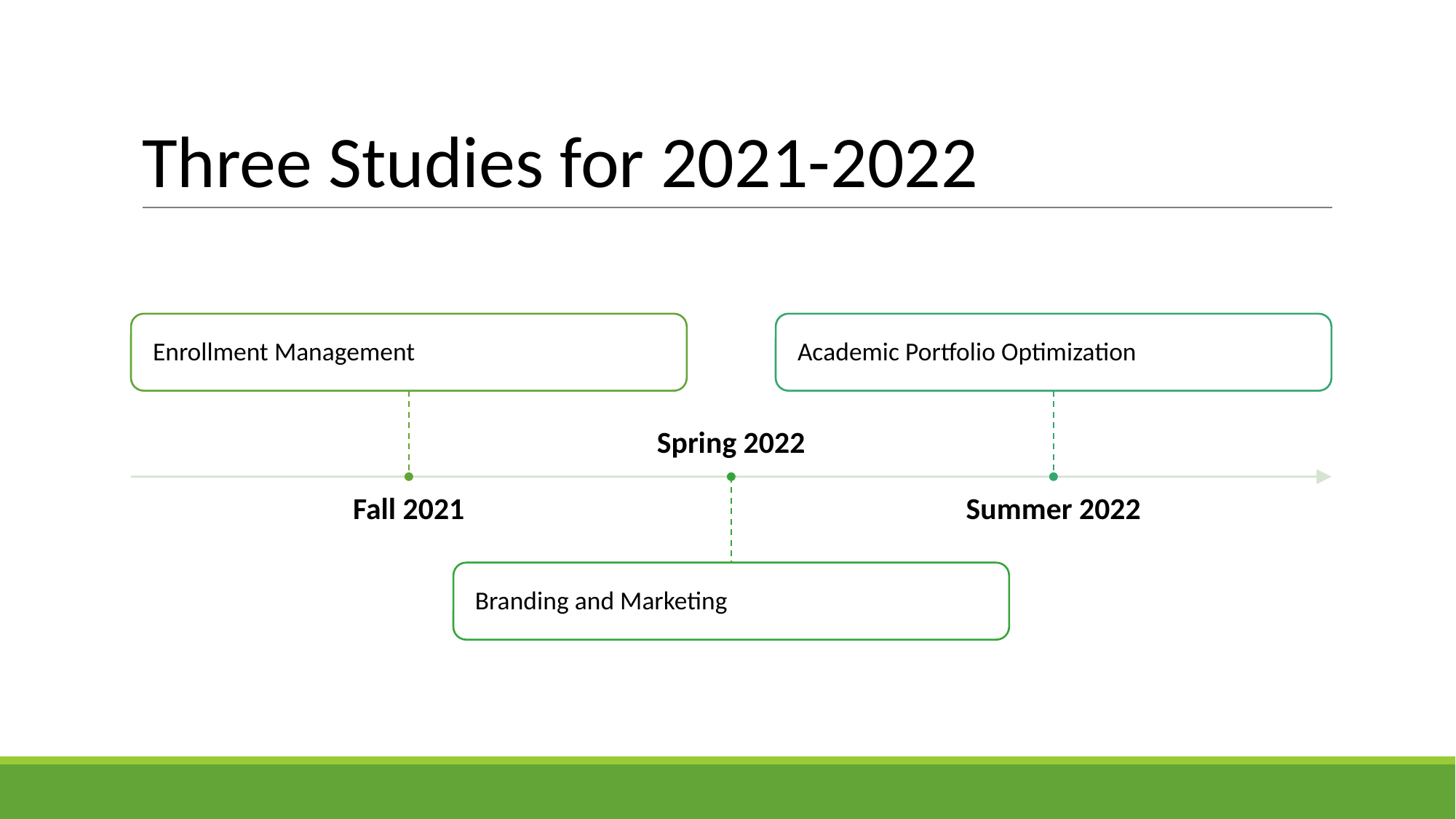

# Three Studies for 2021-2022

Enrollment Management
Academic Portfolio Optimization

Spring 2022

Fall 2021

Summer 2022

Branding and Marketing